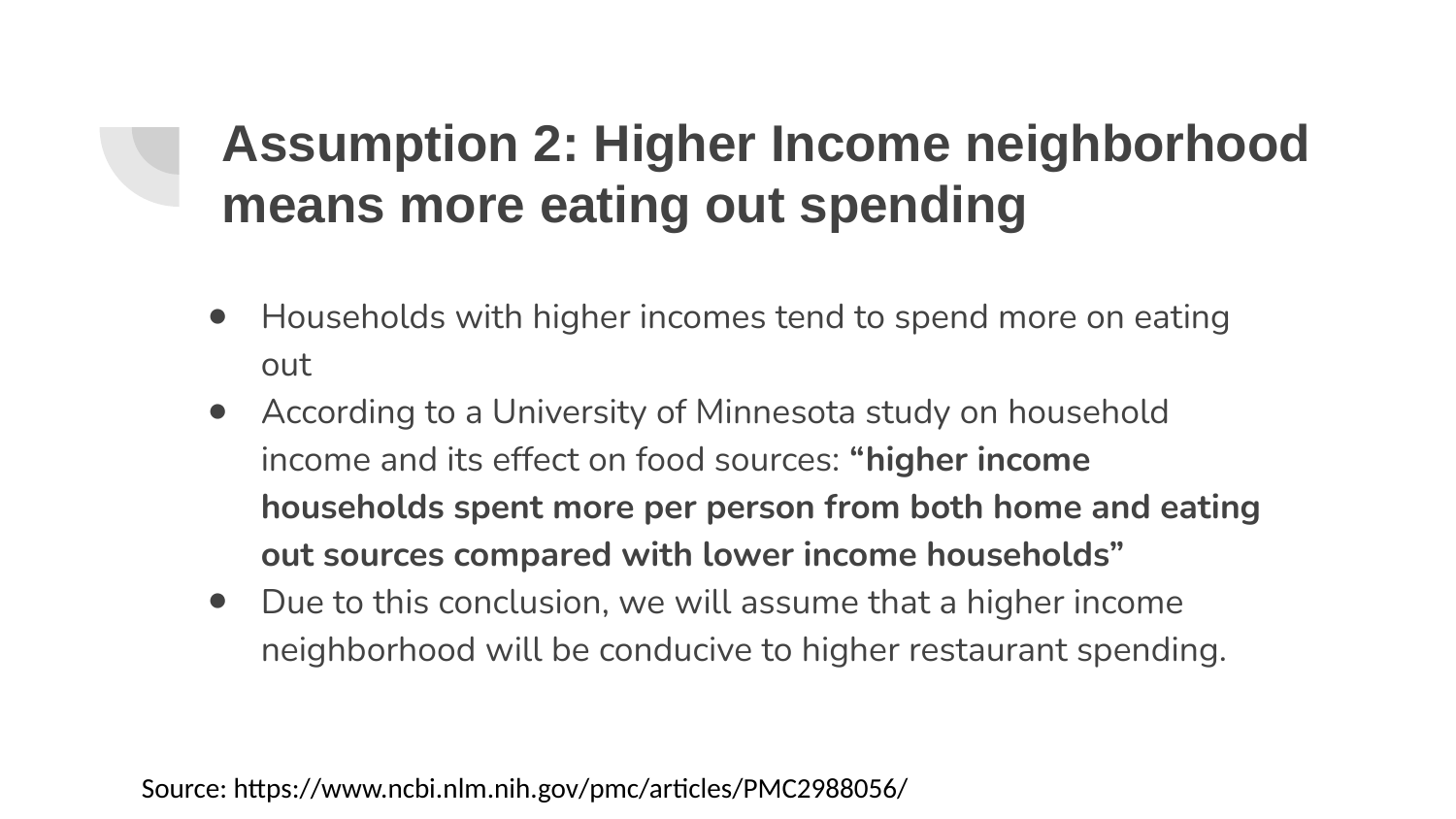

# Assumption 2: Higher Income neighborhood means more eating out spending
Households with higher incomes tend to spend more on eating out
According to a University of Minnesota study on household income and its effect on food sources: “higher income households spent more per person from both home and eating out sources compared with lower income households”
Due to this conclusion, we will assume that a higher income neighborhood will be conducive to higher restaurant spending.

Source: https://www.ncbi.nlm.nih.gov/pmc/articles/PMC2988056/